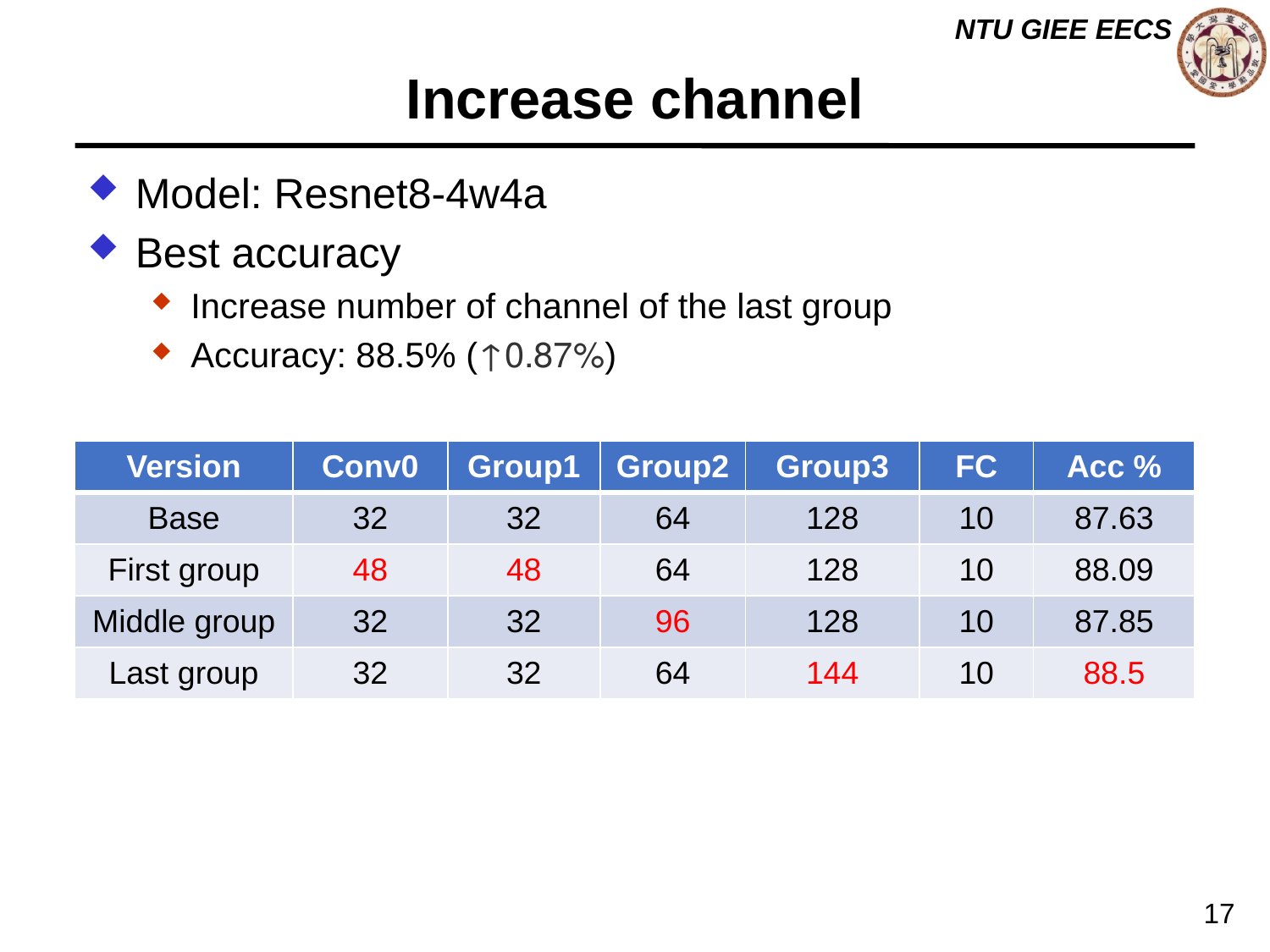

# Increase channel
Model: Resnet8-4w4a
Best accuracy
Increase number of channel of the last group
Accuracy: 88.5% (↑0.87%)

| Version | Conv0 | Group1 | Group2 | Group3 | FC | Acc % |
| --- | --- | --- | --- | --- | --- | --- |
| Base | 32 | 32 | 64 | 128 | 10 | 87.63 |
| First group | 48 | 48 | 64 | 128 | 10 | 88.09 |
| Middle group | 32 | 32 | 96 | 128 | 10 | 87.85 |
| Last group | 32 | 32 | 64 | 144 | 10 | 88.5 |